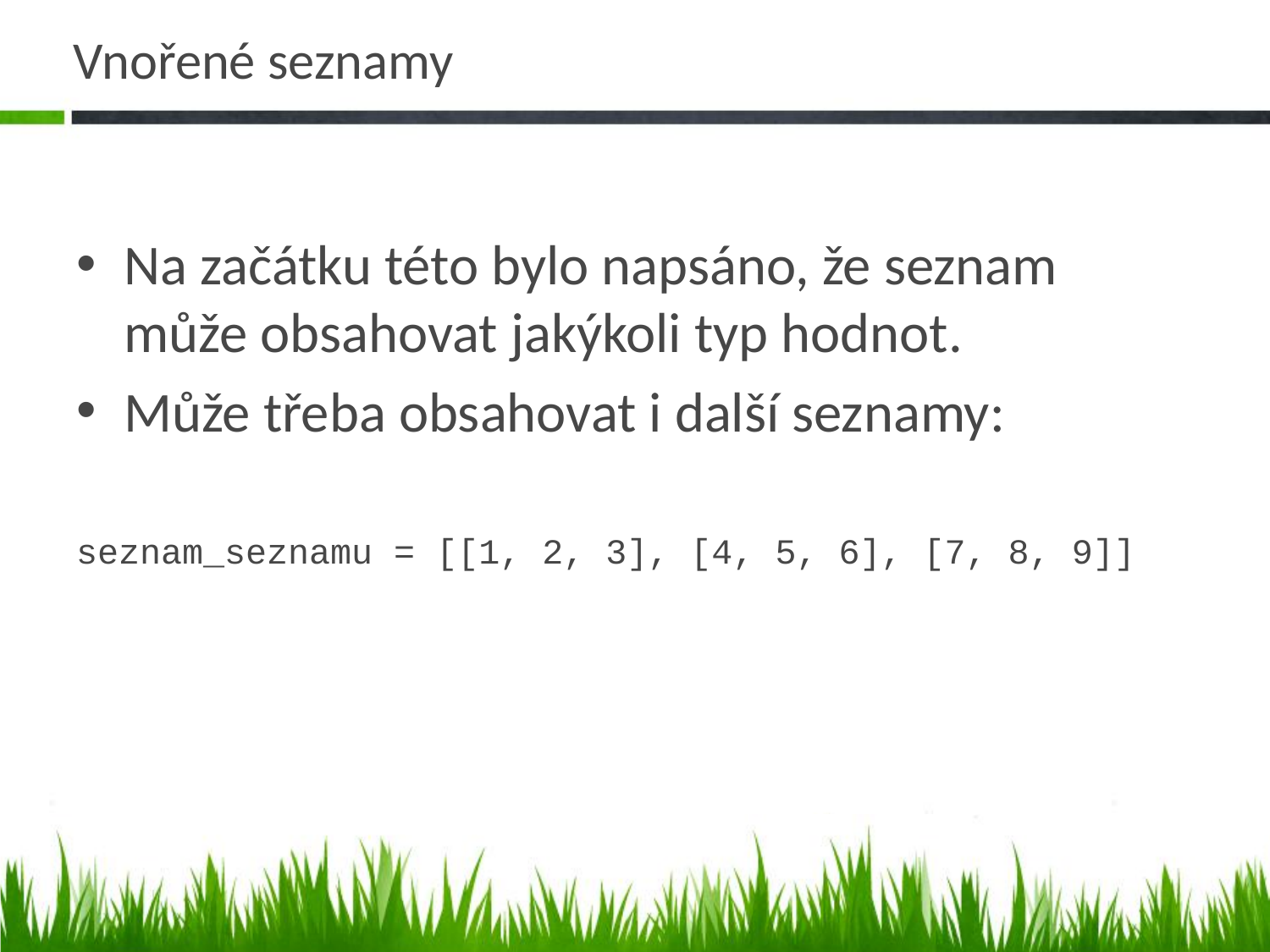

# Vnořené seznamy
Na začátku této bylo napsáno, že seznam může obsahovat jakýkoli typ hodnot.
Může třeba obsahovat i další seznamy:

seznam_seznamu = [[1, 2, 3], [4, 5, 6], [7, 8, 9]]